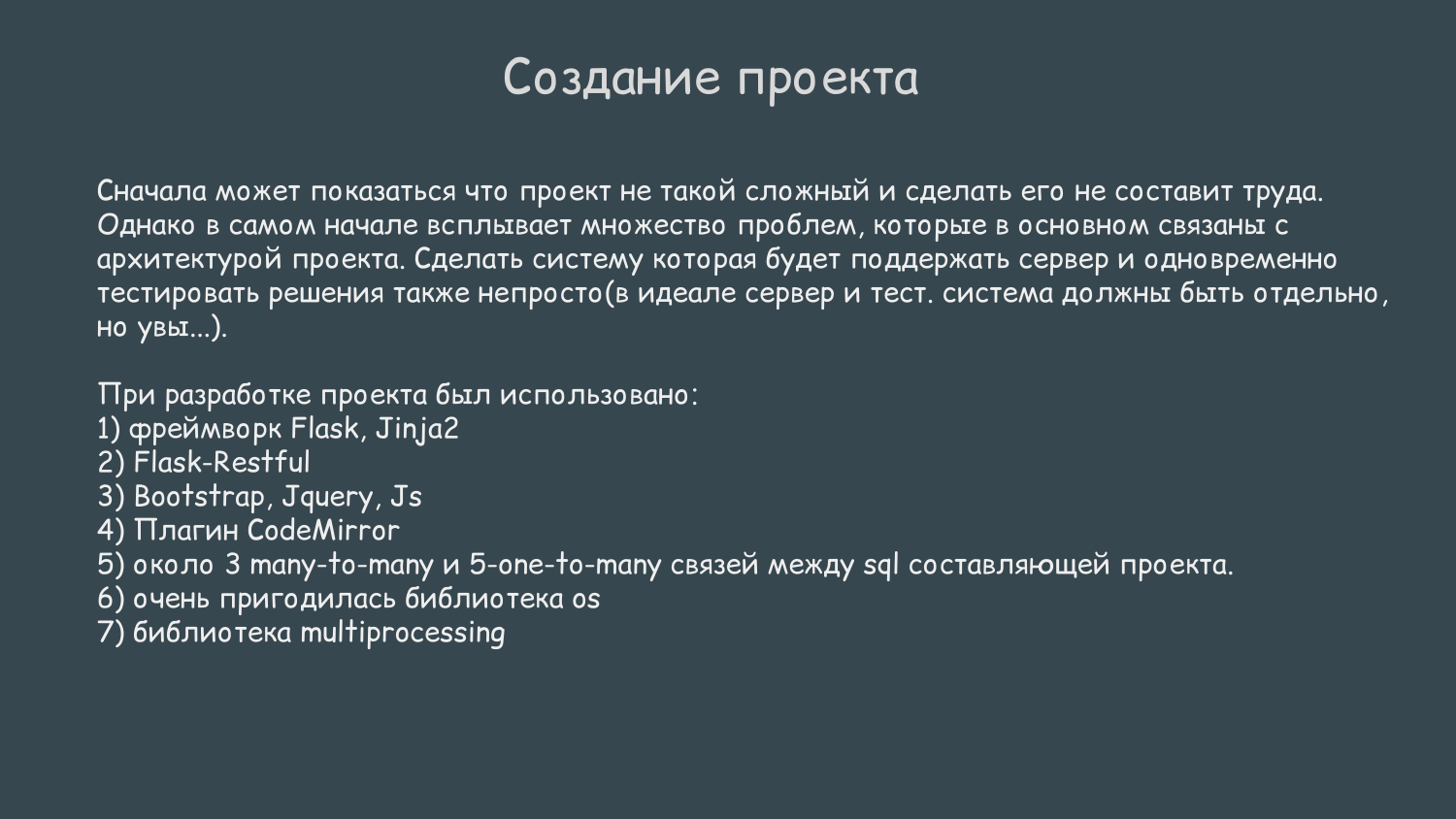

Создание проекта
Сначала может показаться что проект не такой сложный и сделать его не составит труда.
Однако в самом начале всплывает множество проблем, которые в основном связаны с архитектурой проекта. Сделать систему которая будет поддержать сервер и одновременно тестировать решения также непросто(в идеале сервер и тест. система должны быть отдельно, но увы...).

При разработке проекта был использовано:
1) фреймворк Flask, Jinja2
2) Flask-Restful
3) Bootstrap, Jquery, Js
4) Плагин CodeMirror
5) около 3 many-to-many и 5-one-to-many связей между sql составляющей проекта.
6) очень пригодилась библиотека os
7) библиотека multiprocessing